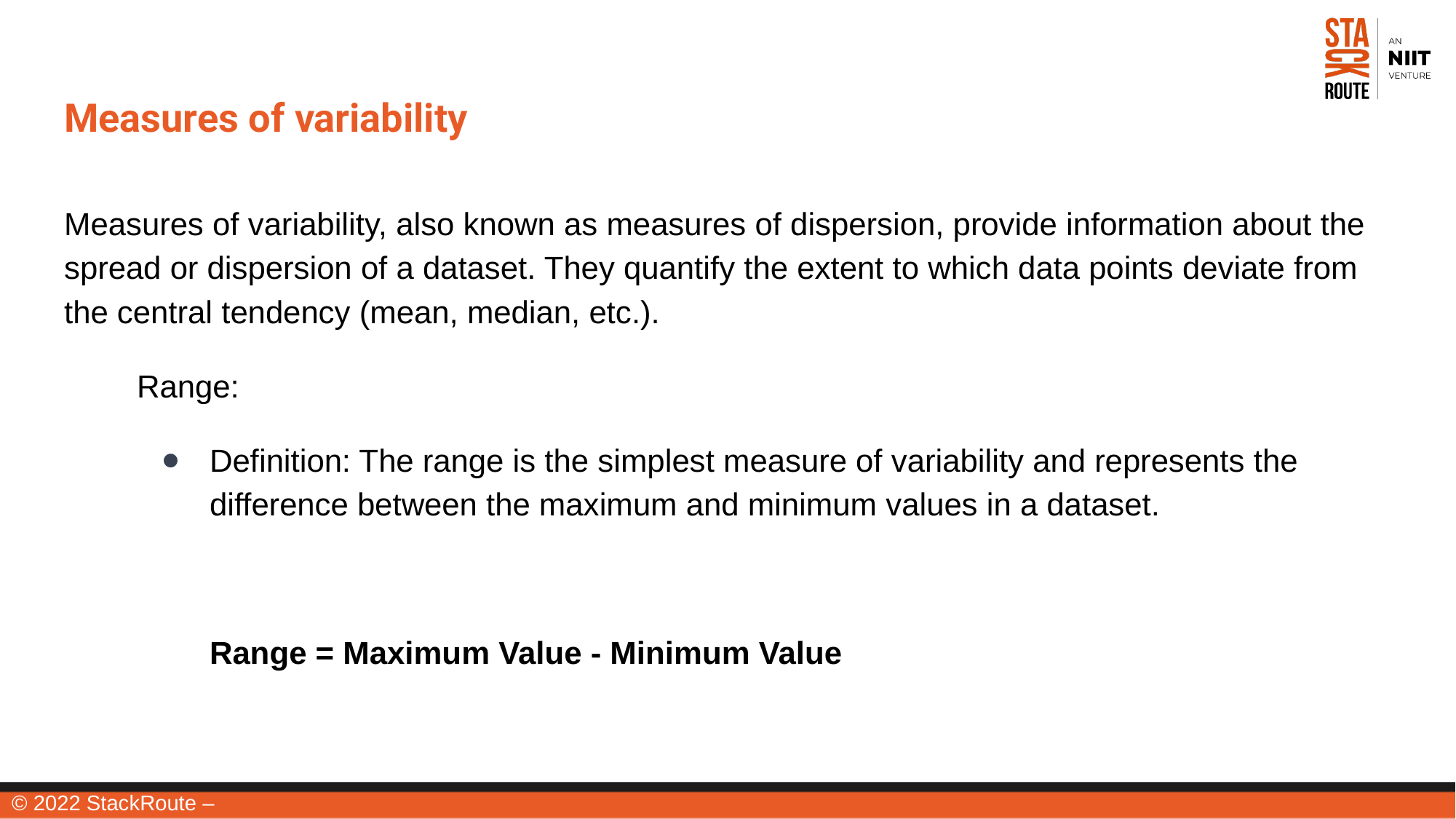

# Measures of variability
Measures of variability, also known as measures of dispersion, provide information about the spread or dispersion of a dataset. They quantify the extent to which data points deviate from the central tendency (mean, median, etc.).
Range:
Definition: The range is the simplest measure of variability and represents the difference between the maximum and minimum values in a dataset.

Range = Maximum Value - Minimum Value